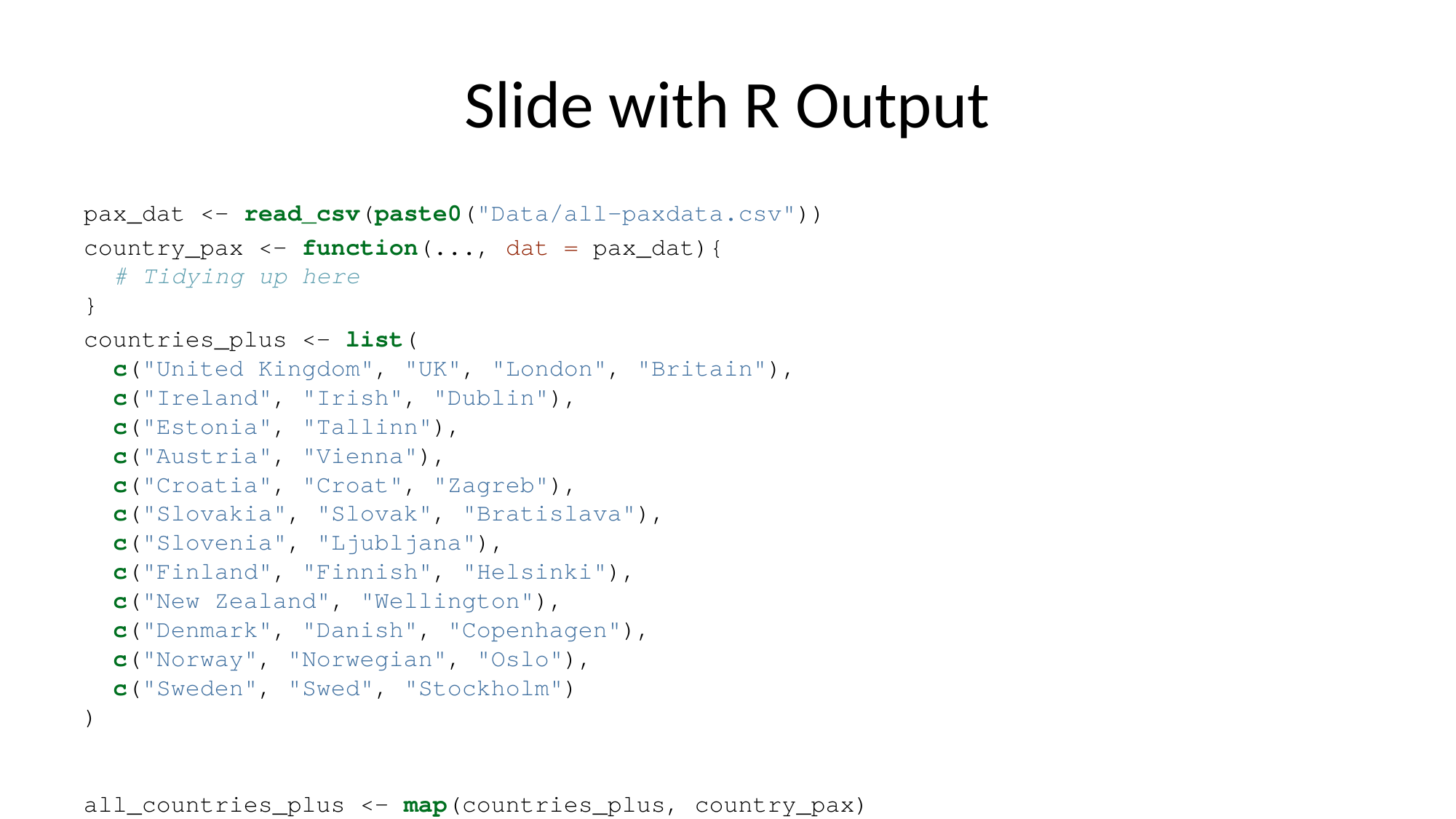

# Slide with R Output
pax_dat <- read_csv(paste0("Data/all-paxdata.csv"))
country_pax <- function(..., dat = pax_dat){
  # Tidying up here
}
countries_plus <- list(
  c("United Kingdom", "UK", "London", "Britain"),
  c("Ireland", "Irish", "Dublin"),
  c("Estonia", "Tallinn"),
  c("Austria", "Vienna"),
  c("Croatia", "Croat", "Zagreb"),
  c("Slovakia", "Slovak", "Bratislava"),
  c("Slovenia", "Ljubljana"),
  c("Finland", "Finnish", "Helsinki"),
  c("New Zealand", "Wellington"),
  c("Denmark", "Danish", "Copenhagen"),
  c("Norway", "Norwegian", "Oslo"),
  c("Sweden", "Swed", "Stockholm")
)
all_countries_plus <- map(countries_plus, country_pax)
countries_data_tidy_plus <- reduce(all_countries_plus, bind_rows)